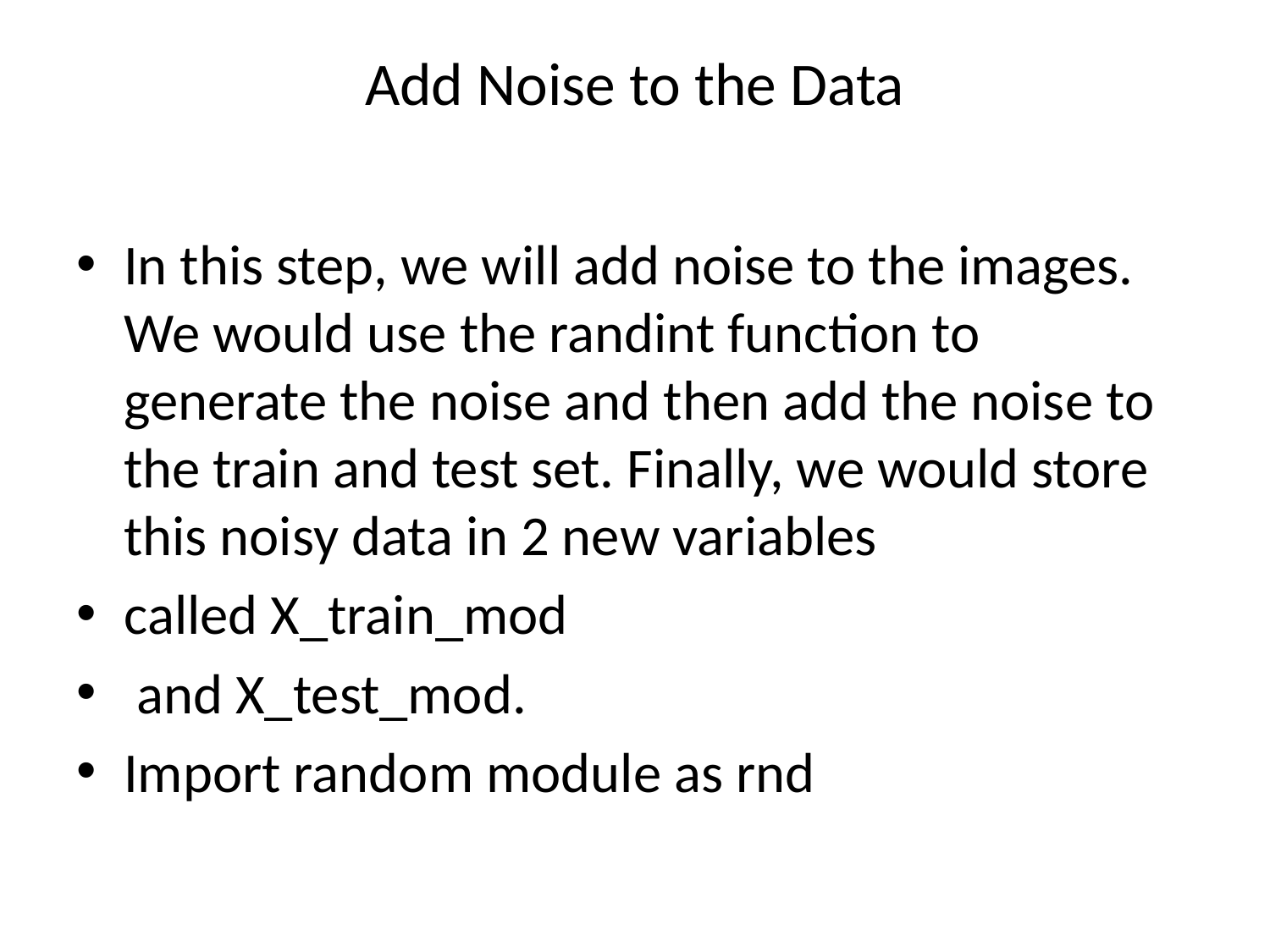

# Add Noise to the Data
In this step, we will add noise to the images. We would use the randint function to generate the noise and then add the noise to the train and test set. Finally, we would store this noisy data in 2 new variables
called X_train_mod
 and X_test_mod.
Import random module as rnd